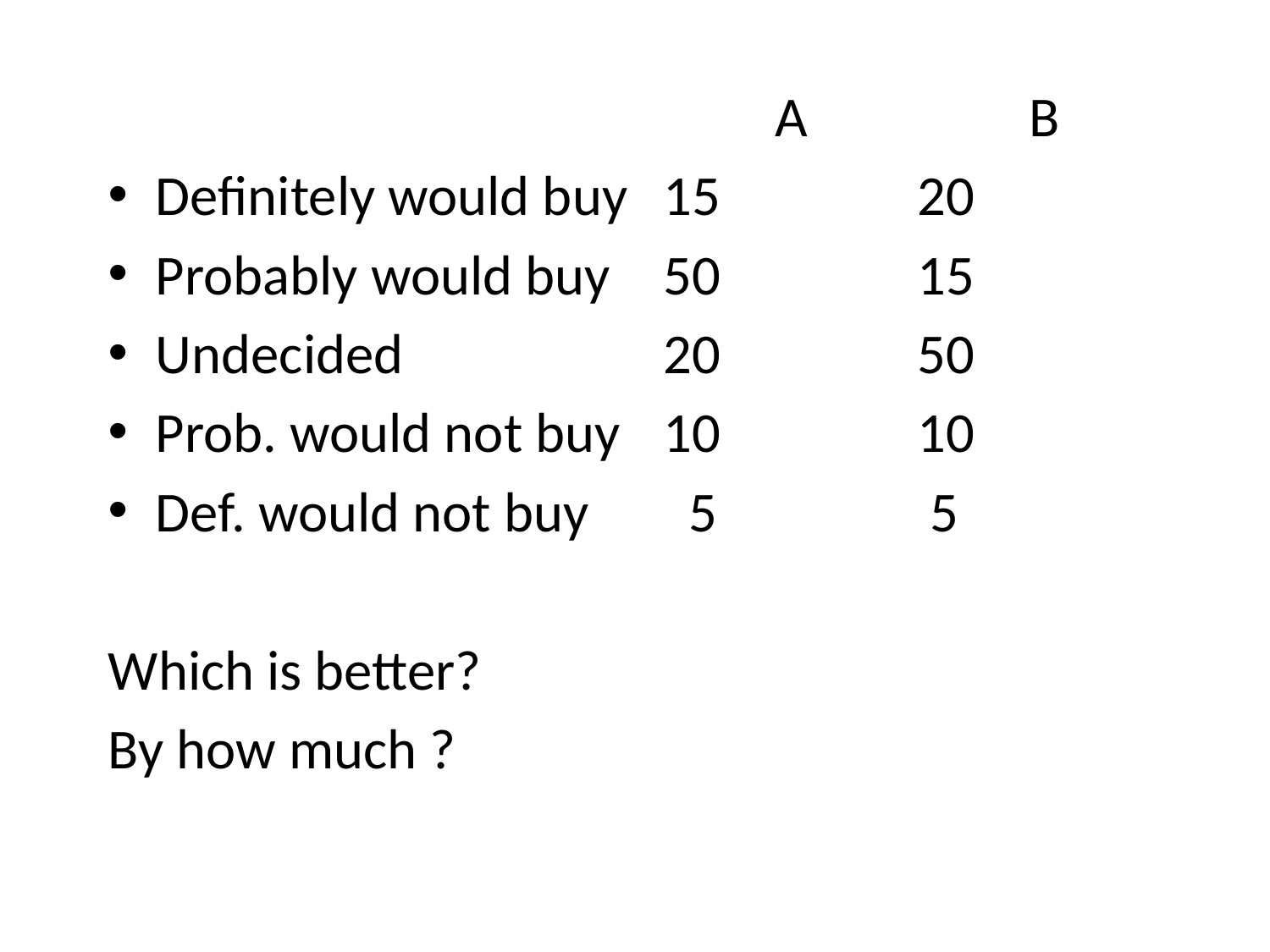

A		B
Definitely would buy	15		20
Probably would buy	50		15
Undecided			20		50
Prob. would not buy	10		10
Def. would not buy	  5		 5

Which is better?
By how much ?